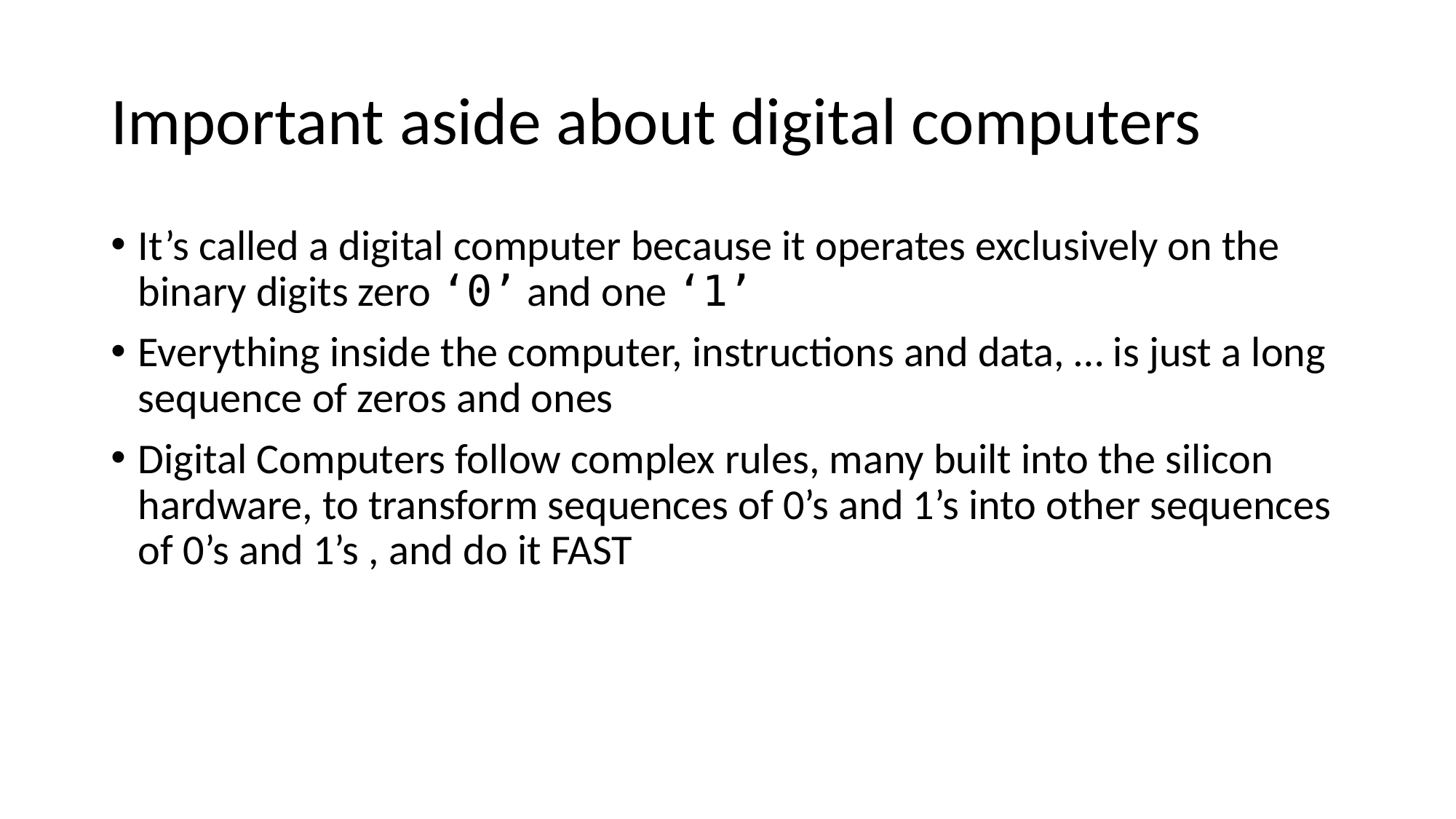

# Important aside about digital computers
It’s called a digital computer because it operates exclusively on the binary digits zero ‘0’ and one ‘1’
Everything inside the computer, instructions and data, … is just a long sequence of zeros and ones
Digital Computers follow complex rules, many built into the silicon hardware, to transform sequences of 0’s and 1’s into other sequences of 0’s and 1’s , and do it FAST